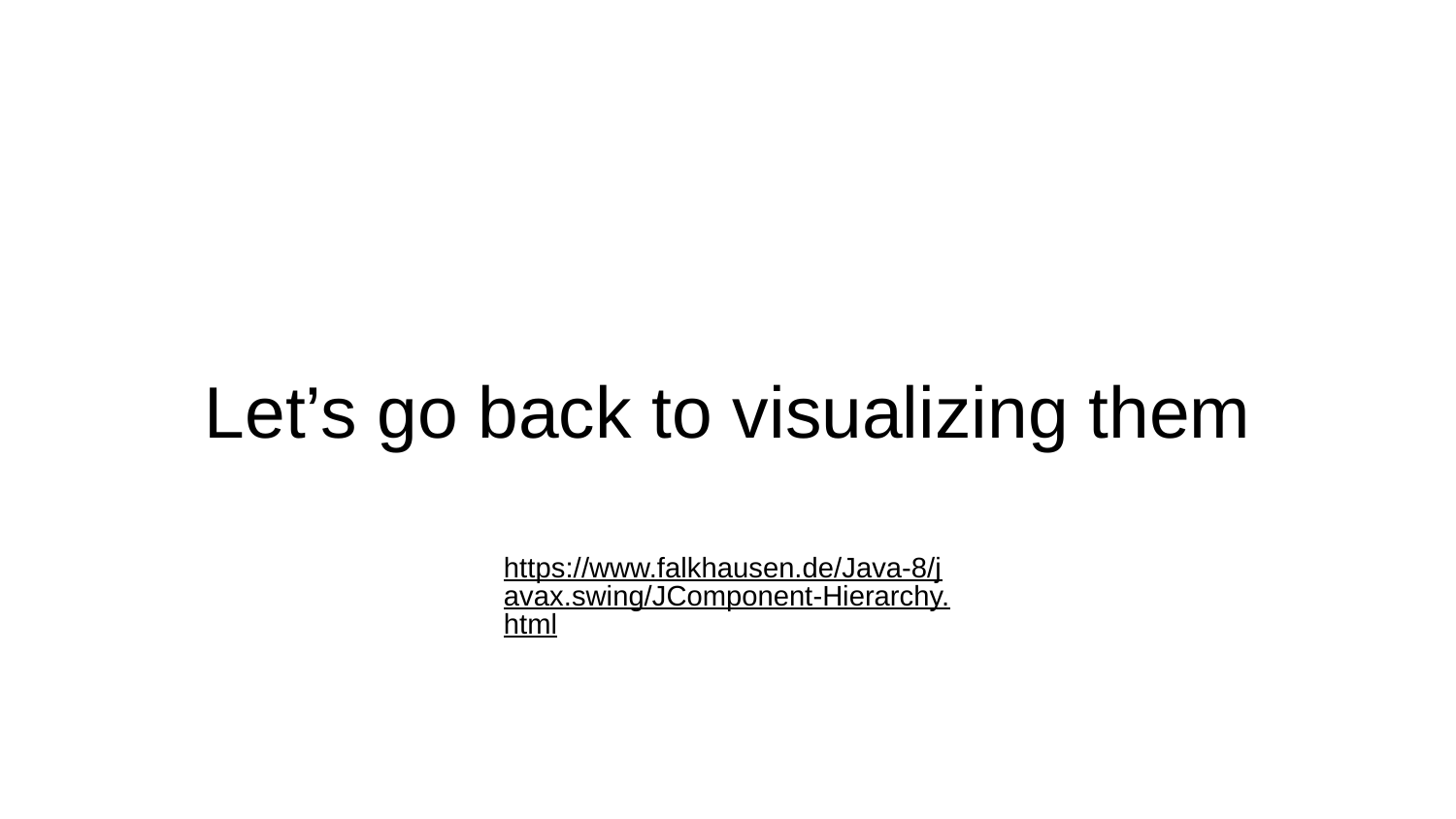

# Let’s go back to visualizing them
https://www.falkhausen.de/Java-8/javax.swing/JComponent-Hierarchy.html